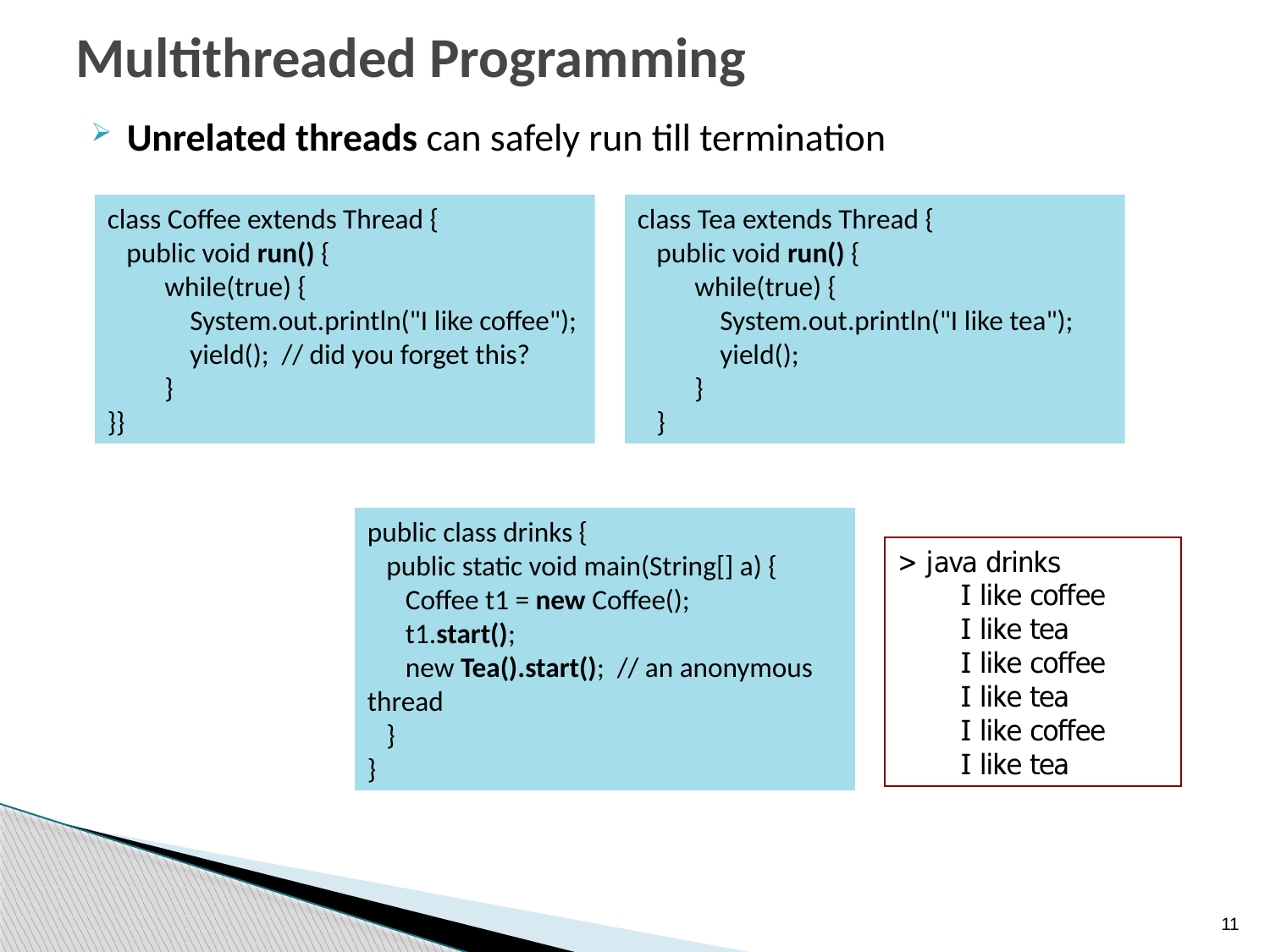

# Multithreaded Programming
Unrelated threads can safely run till termination

class Tea extends Thread {
   public void run() {
         while(true) {
             System.out.println("I like tea");
             yield();
         }
   }
class Coffee extends Thread {
   public void run() {
         while(true) {
             System.out.println("I like coffee");
             yield();  // did you forget this?
         }
}}
public class drinks {
   public static void main(String[] a) {
      Coffee t1 = new Coffee();
      t1.start();
      new Tea().start();  // an anonymous thread
   }
}
> java drinks
I like coffee
I like tea
I like coffee
I like tea
I like coffee
I like tea
11